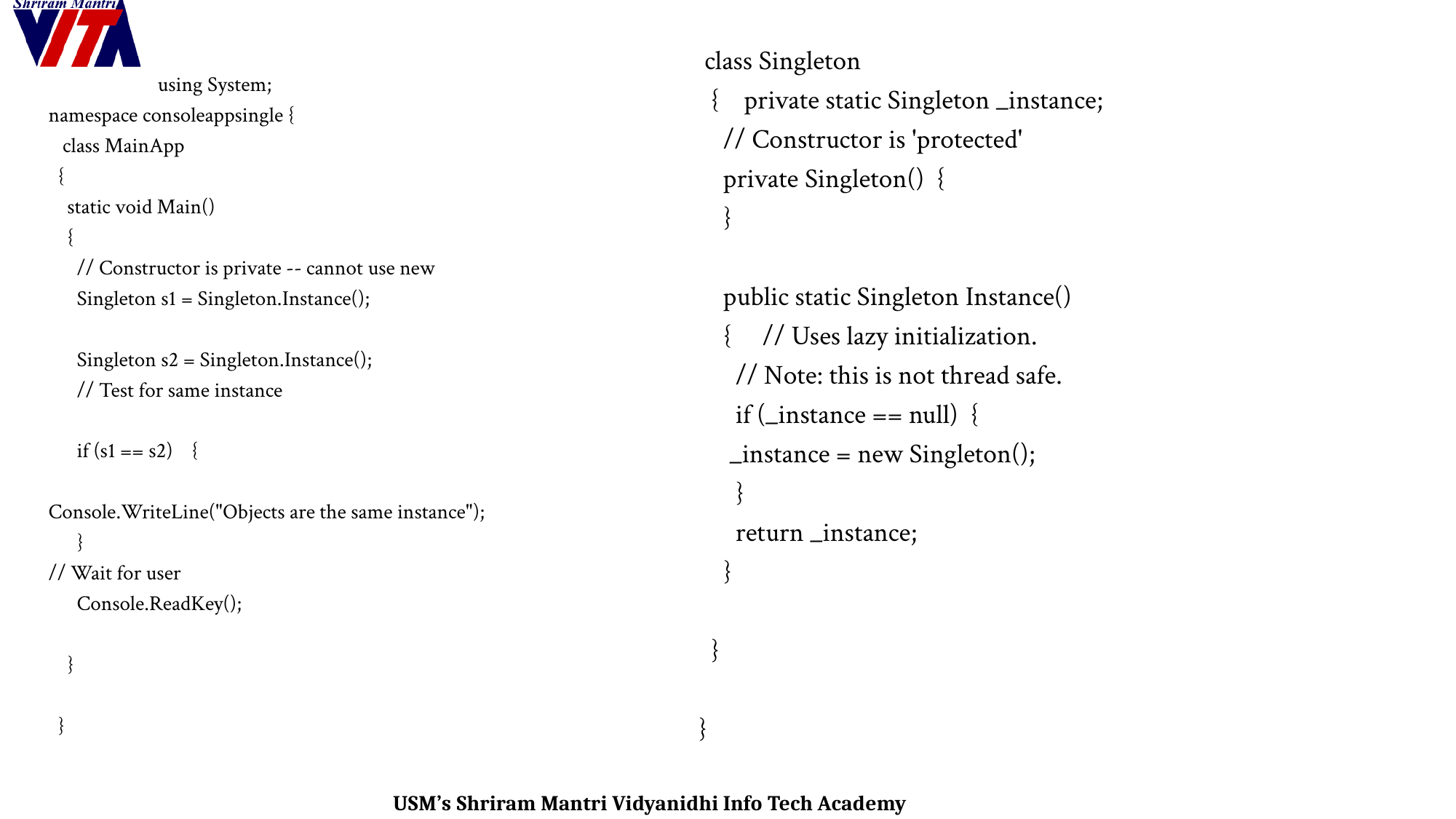

class Singleton
  {    private static Singleton _instance;
    // Constructor is 'protected'
    private Singleton()  {
    }

    public static Singleton Instance()
    {     // Uses lazy initialization.
      // Note: this is not thread safe.
      if (_instance == null)  {
     _instance = new Singleton();
      }
      return _instance;
    }

  }

}

	using System;
namespace consoleappsingle {
   class MainApp
  {
    static void Main()
    {
      // Constructor is private -- cannot use new
      Singleton s1 = Singleton.Instance();

      Singleton s2 = Singleton.Instance();
      // Test for same instance

      if (s1 == s2)    {

Console.WriteLine("Objects are the same instance");
      }
// Wait for user
      Console.ReadKey();

    }

  }